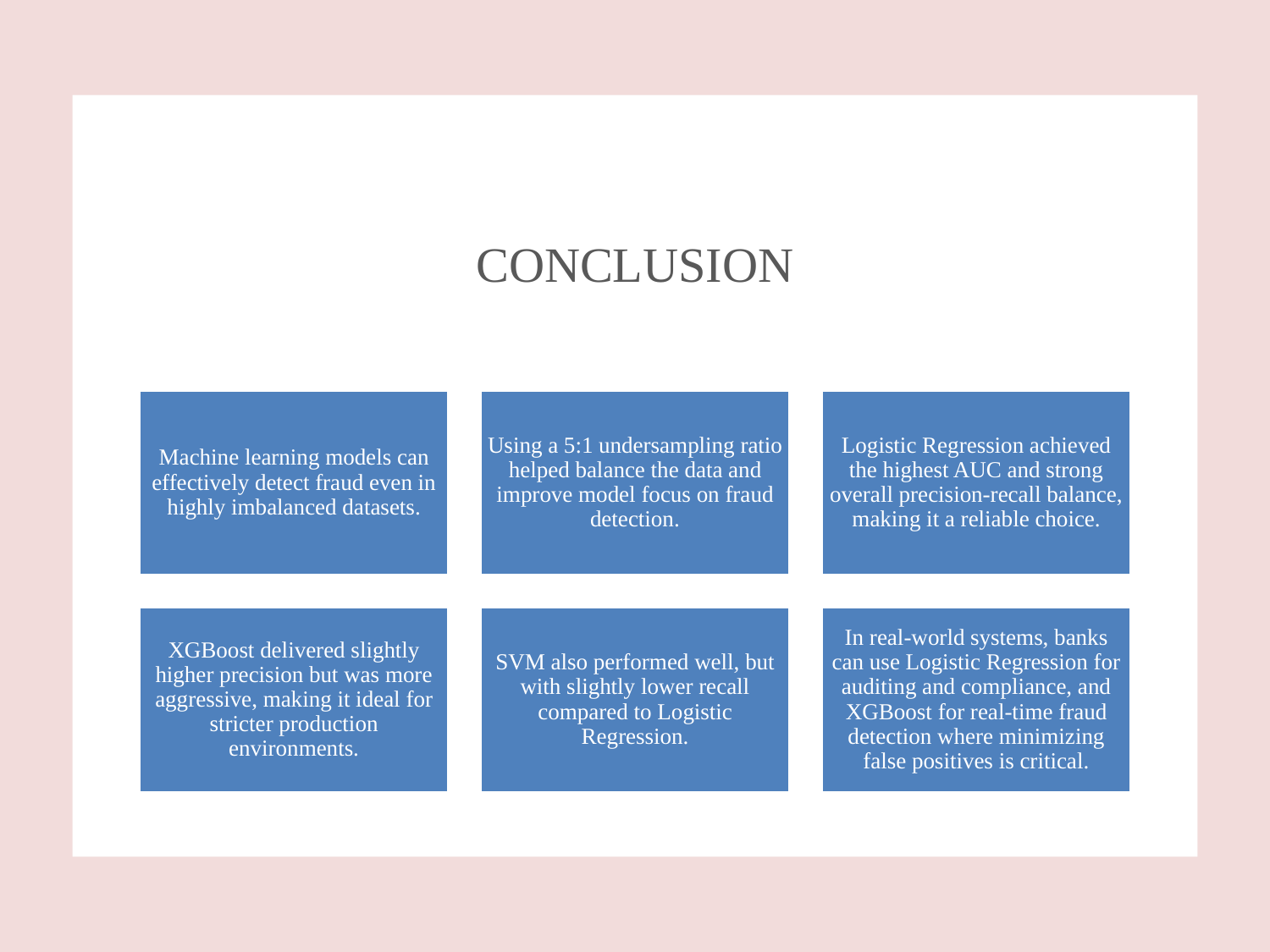

# CONCLUSION
Machine learning models can effectively detect fraud even in highly imbalanced datasets.
Using a 5:1 undersampling ratio helped balance the data and improve model focus on fraud detection.
Logistic Regression achieved the highest AUC and strong overall precision-recall balance, making it a reliable choice.
XGBoost delivered slightly higher precision but was more aggressive, making it ideal for stricter production environments.
SVM also performed well, but with slightly lower recall compared to Logistic Regression.
In real-world systems, banks can use Logistic Regression for auditing and compliance, and XGBoost for real-time fraud detection where minimizing false positives is critical.